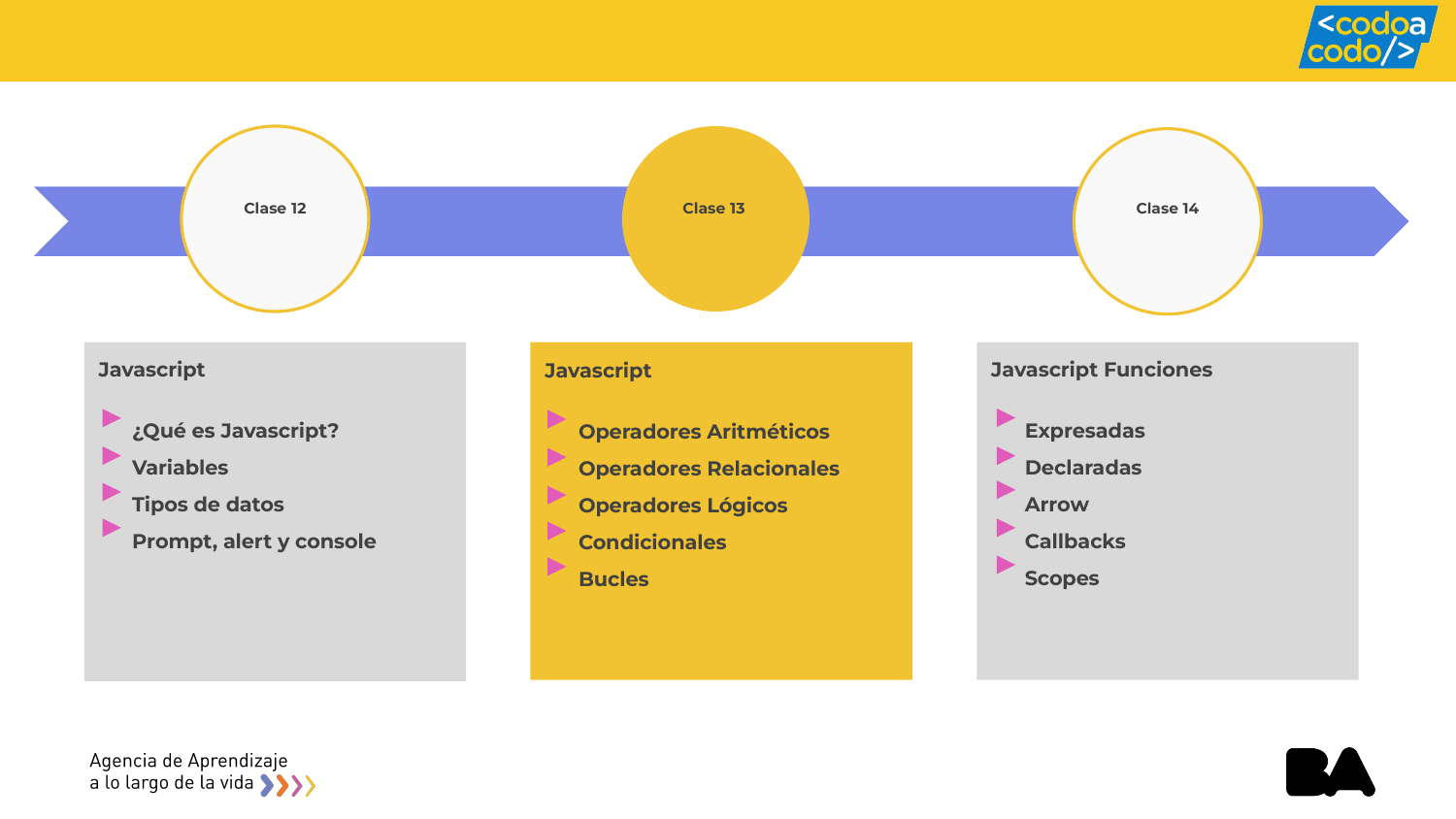

# Clase 12
Clase 13
Clase 14
Javascript

      ¿Qué es Javascript?
      Variables
      Tipos de datos
      Prompt, alert y console

Javascript Funciones

      Expresadas
      Declaradas
      Arrow
      Callbacks
      Scopes

Javascript

      Operadores Aritméticos
      Operadores Relacionales
      Operadores Lógicos
      Condicionales
      Bucles